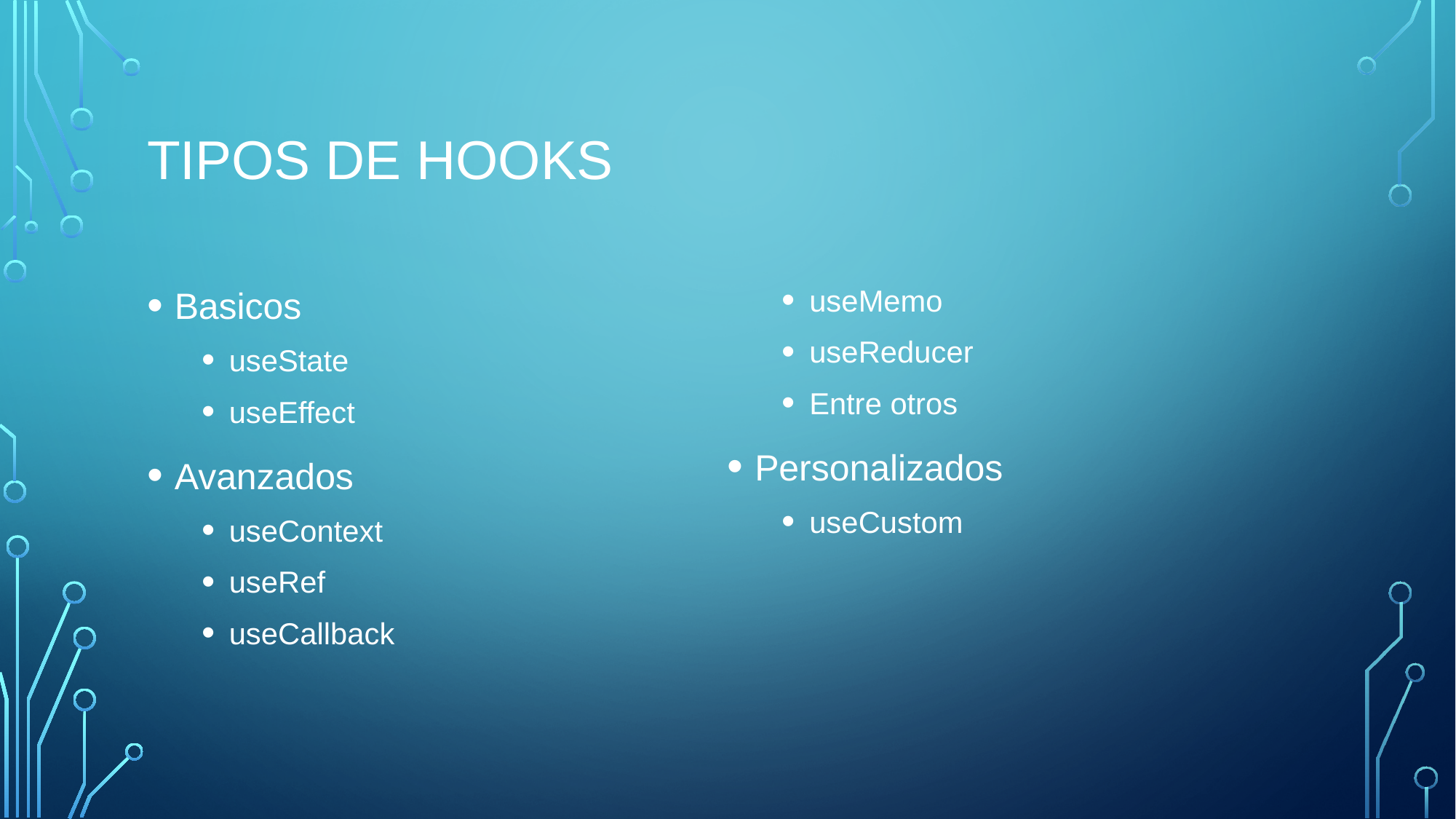

# Tipos de hooks
Basicos
useState
useEffect
Avanzados
useContext
useRef
useCallback
useMemo
useReducer
Entre otros
Personalizados
useCustom